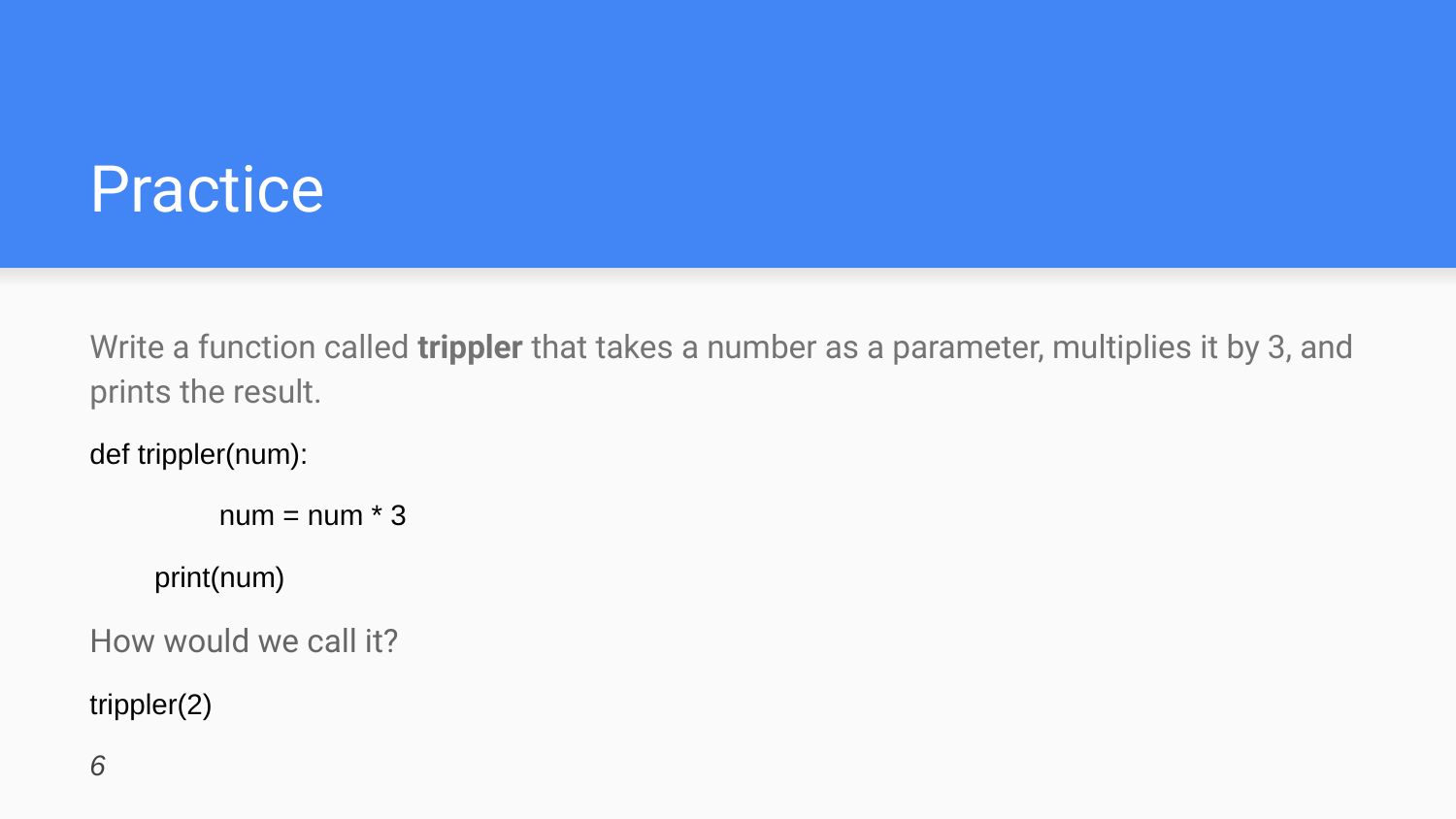

# Practice
Write a function called trippler that takes a number as a parameter, multiplies it by 3, and prints the result.
def trippler(num):
    	num = num * 3
print(num)
How would we call it?
trippler(2)
6